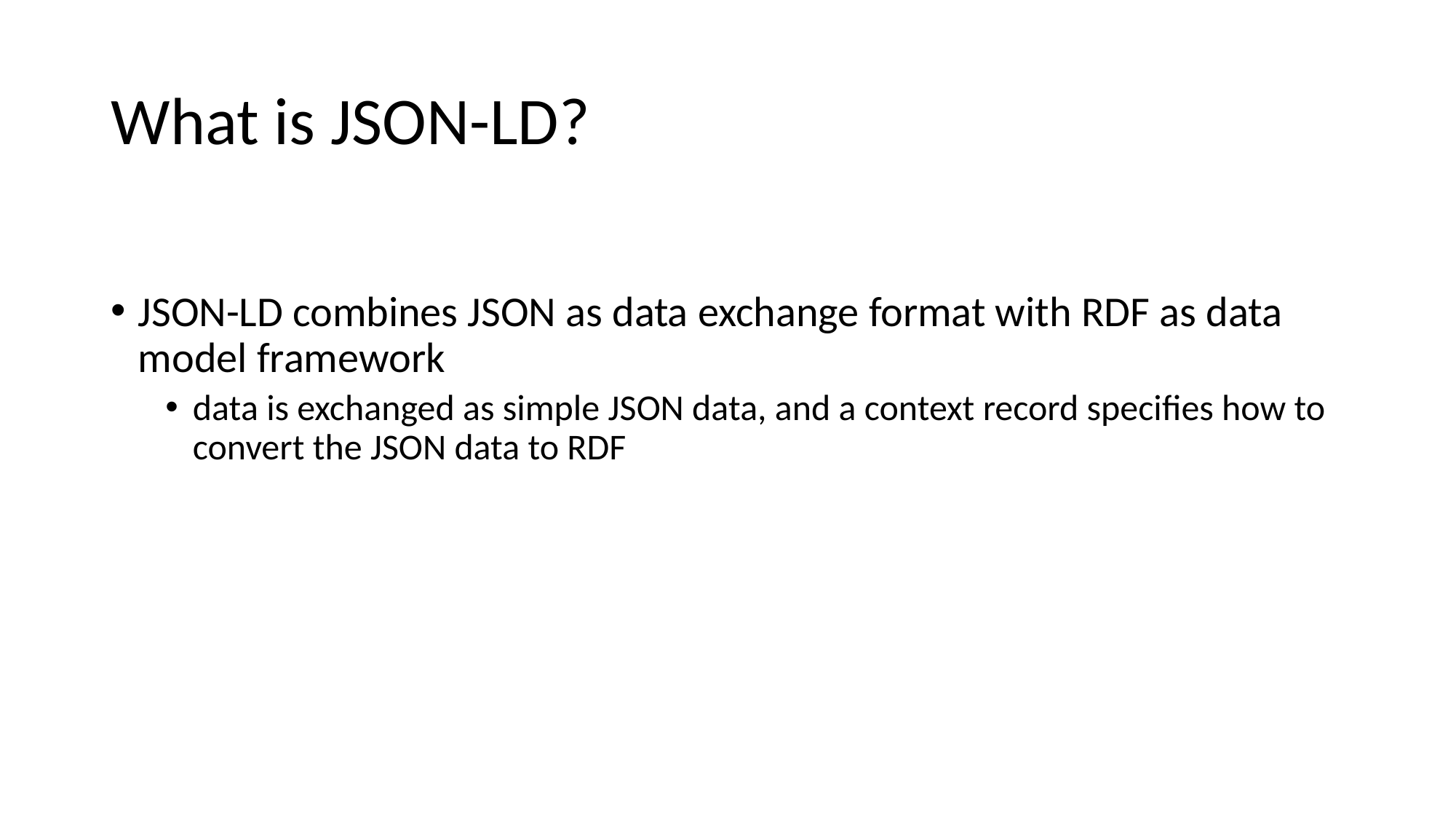

# What is JSON-LD?

JSON-LD combines JSON as data exchange format with RDF as data model framework
data is exchanged as simple JSON data, and a context record specifies how to convert the JSON data to RDF